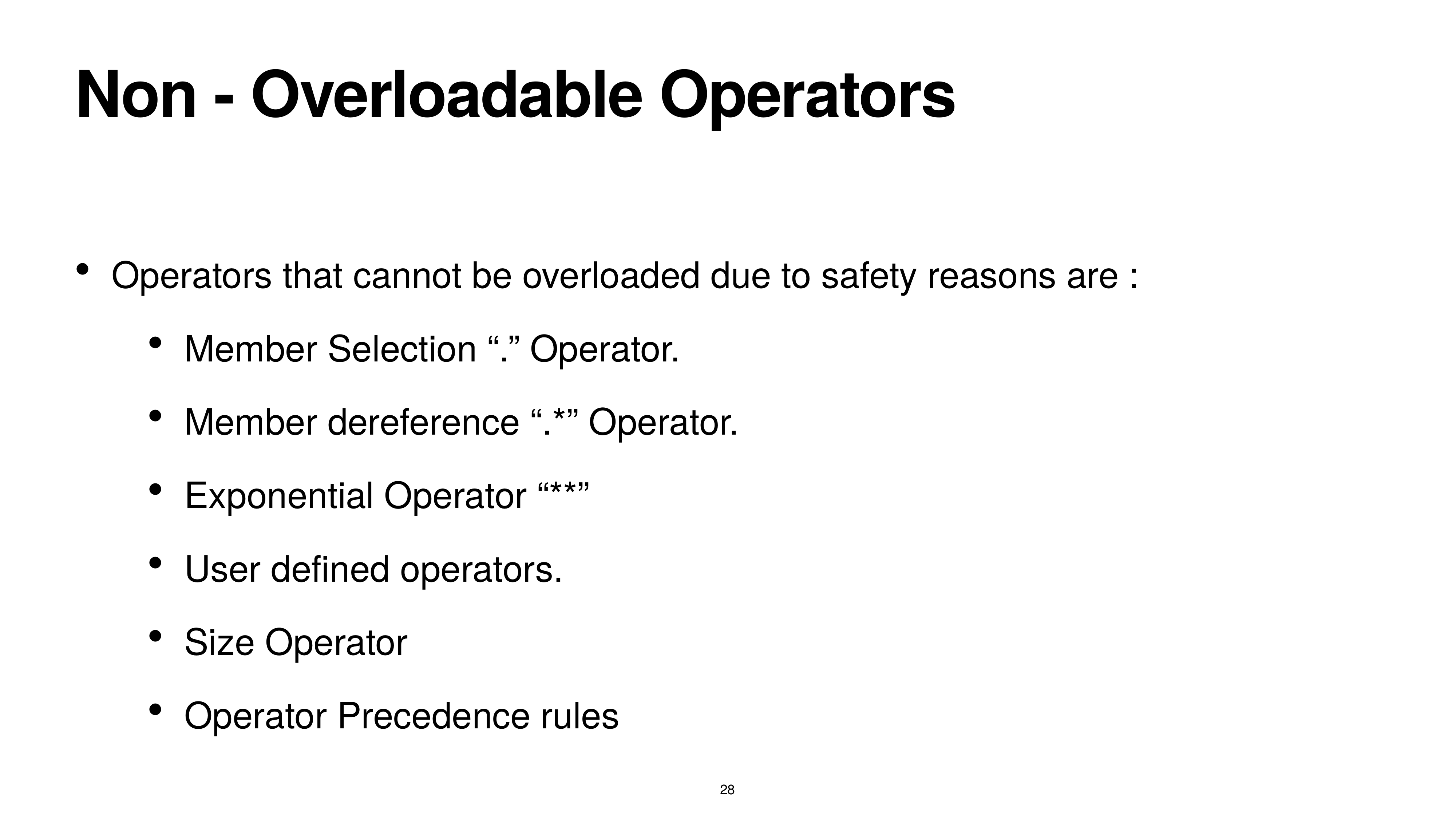

# Non - Overloadable Operators

Operators that cannot be overloaded due to safety reasons are :
Member Selection “.” Operator.
Member dereference “.*” Operator.
Exponential Operator “**”
User defined operators.
Size Operator
Operator Precedence rules
28